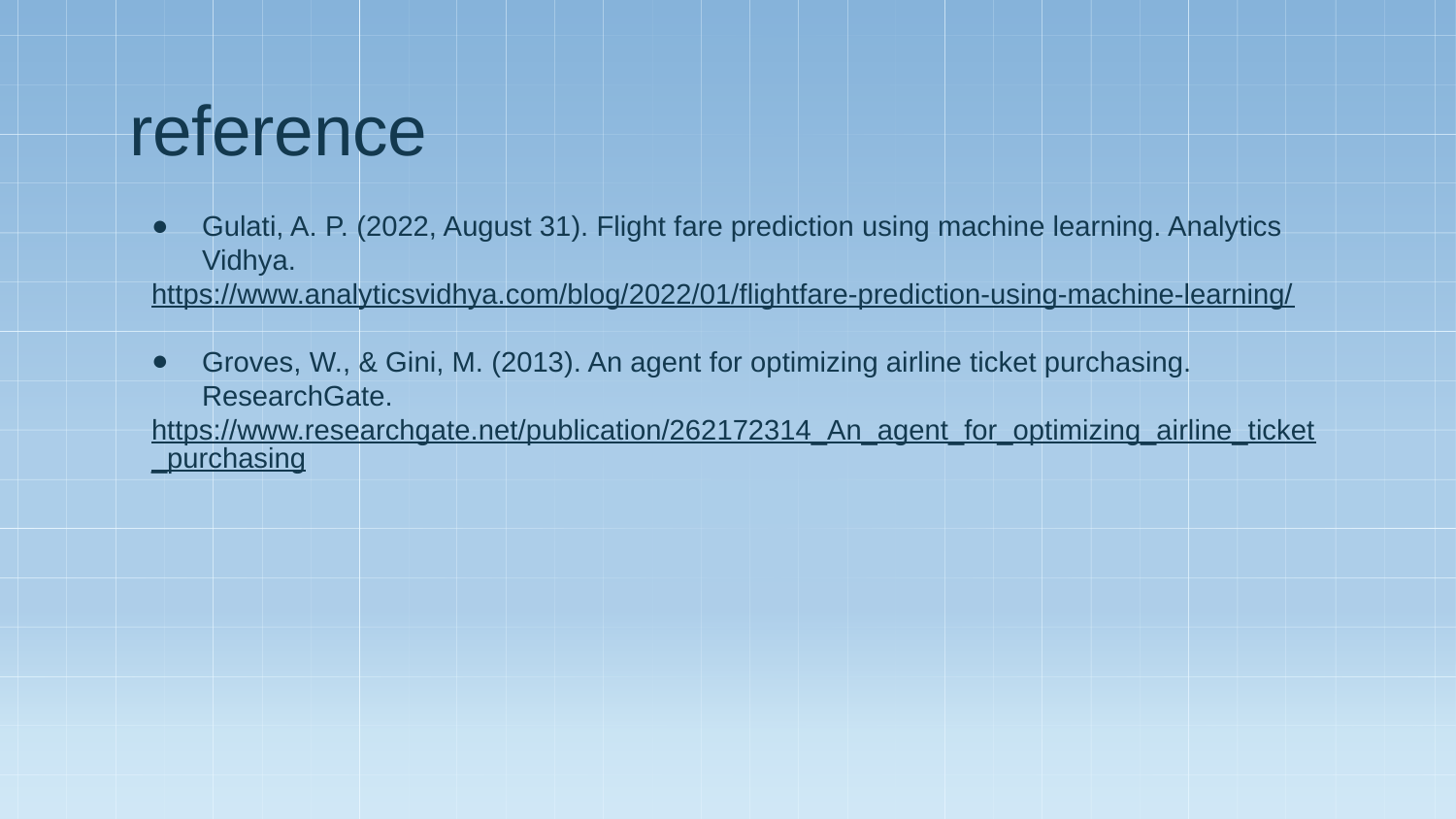

# reference
Gulati, A. P. (2022, August 31). Flight fare prediction using machine learning. Analytics Vidhya.
https://www.analyticsvidhya.com/blog/2022/01/flightfare-prediction-using-machine-learning/

Groves, W., & Gini, M. (2013). An agent for optimizing airline ticket purchasing. ResearchGate.
https://www.researchgate.net/publication/262172314_An_agent_for_optimizing_airline_ticket_purchasing